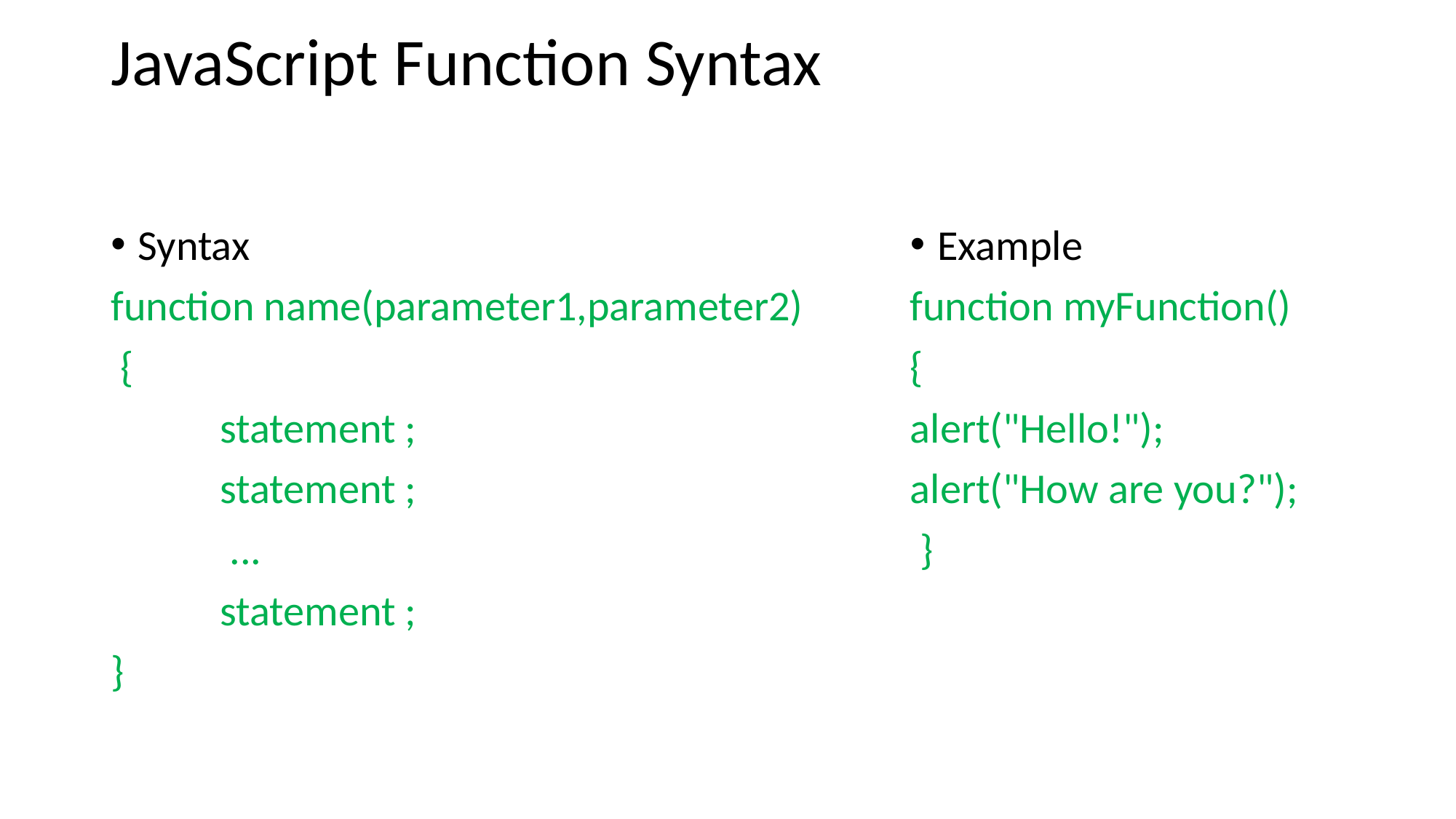

# JavaScript Function Syntax
Syntax
function name(parameter1,parameter2)
 {
	statement ;
	statement ;
	 ...
	statement ;
}

Example
function myFunction()
{
alert("Hello!");
alert("How are you?");
 }